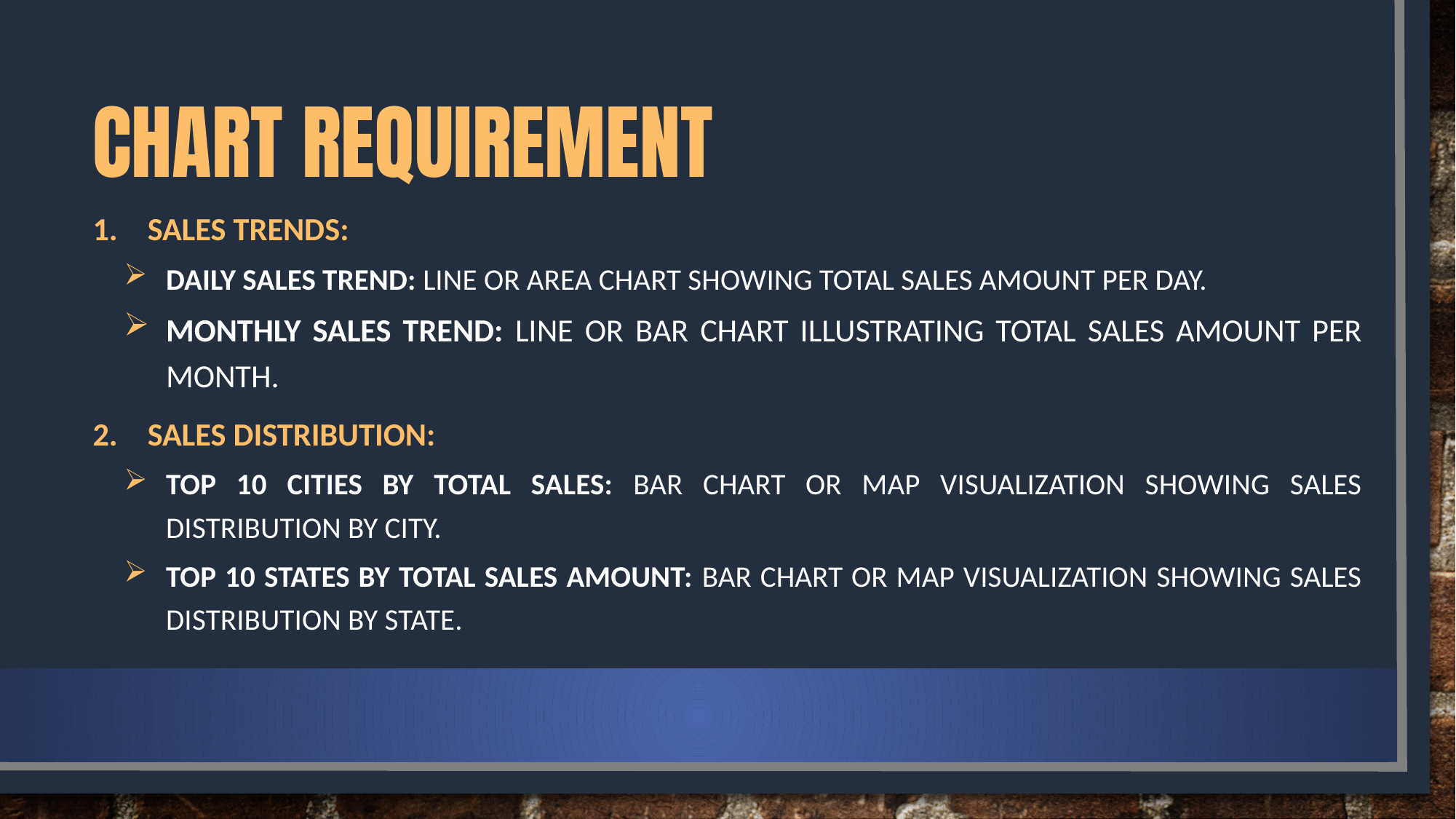

# Chart requirement
Sales Trends:
Daily Sales Trend: Line or area chart showing total sales amount per day.
Monthly Sales Trend: Line or bar chart illustrating total sales amount per month.
Sales Distribution:
Top 10 Cities by Total Sales: Bar chart or map visualization showing sales distribution by city.
Top 10 States by Total Sales Amount: Bar chart or map visualization showing sales distribution by state.